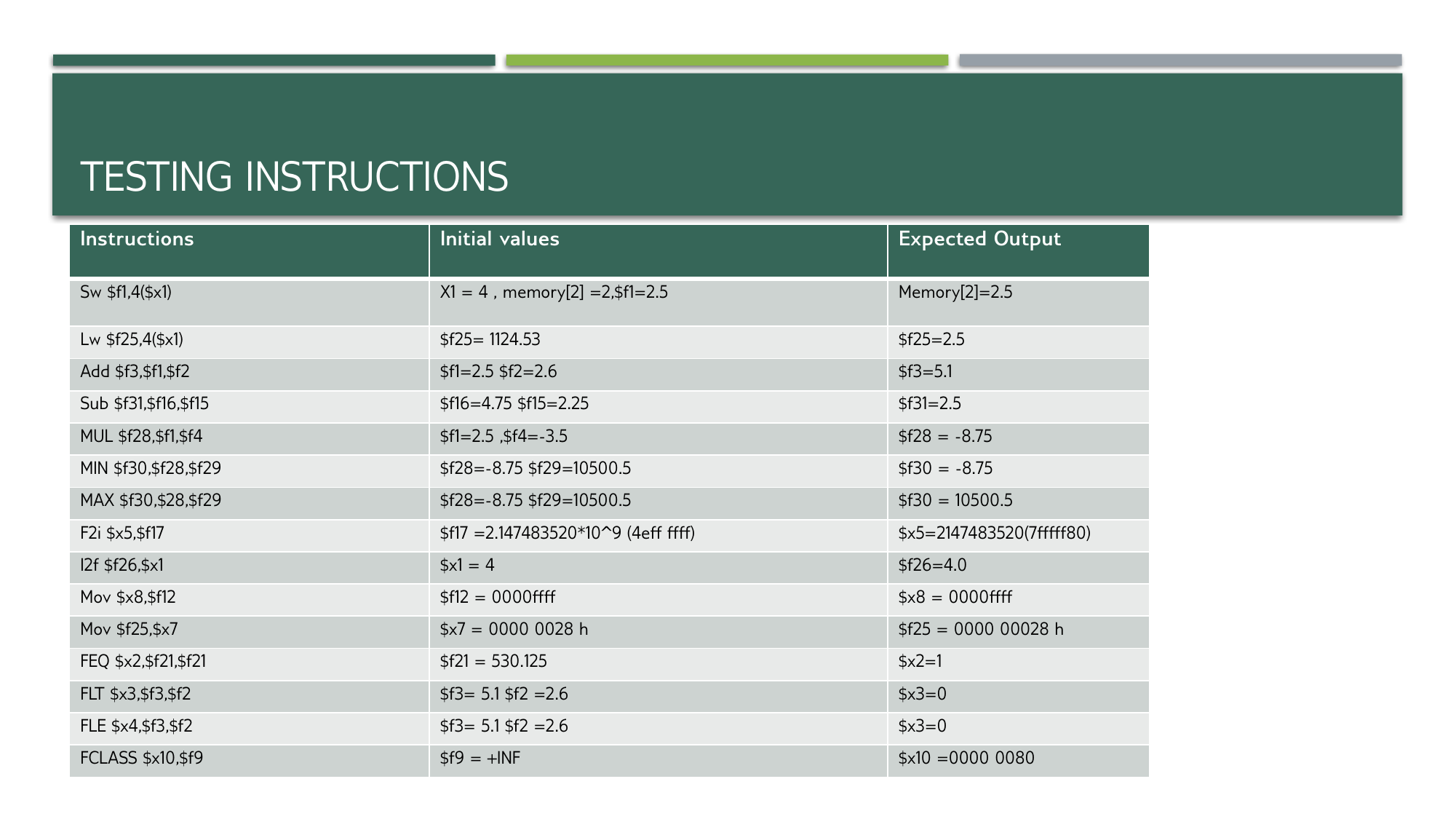

# Testing Instructions
| Instructions | Initial values | Expected Output |
| --- | --- | --- |
| Sw $f1,4($x1) | X1 = 4 , memory[2] =2,$f1=2.5 | Memory[2]=2.5 |
| Lw $f25,4($x1) | $f25= 1124.53 | $f25=2.5 |
| Add $f3,$f1,$f2 | $f1=2.5 $f2=2.6 | $f3=5.1 |
| Sub $f31,$f16,$f15 | $f16=4.75 $f15=2.25 | $f31=2.5 |
| MUL $f28,$f1,$f4 | $f1=2.5 ,$f4=-3.5 | $f28 = -8.75 |
| MIN $f30,$f28,$f29 | $f28=-8.75 $f29=10500.5 | $f30 = -8.75 |
| MAX $f30,$28,$f29 | $f28=-8.75 $f29=10500.5 | $f30 = 10500.5 |
| F2i $x5,$f17 | $f17 =2.147483520\*10^9 (4eff ffff) | $x5=2147483520(7fffff80) |
| I2f $f26,$x1 | $x1 = 4 | $f26=4.0 |
| Mov $x8,$f12 | $f12 = 0000ffff | $x8 = 0000ffff |
| Mov $f25,$x7 | $x7 = 0000 0028 h | $f25 = 0000 00028 h |
| FEQ $x2,$f21,$f21 | $f21 = 530.125 | $x2=1 |
| FLT $x3,$f3,$f2 | $f3= 5.1 $f2 =2.6 | $x3=0 |
| FLE $x4,$f3,$f2 | $f3= 5.1 $f2 =2.6 | $x3=0 |
| FCLASS $x10,$f9 | $f9 = +INF | $x10 =0000 0080 |